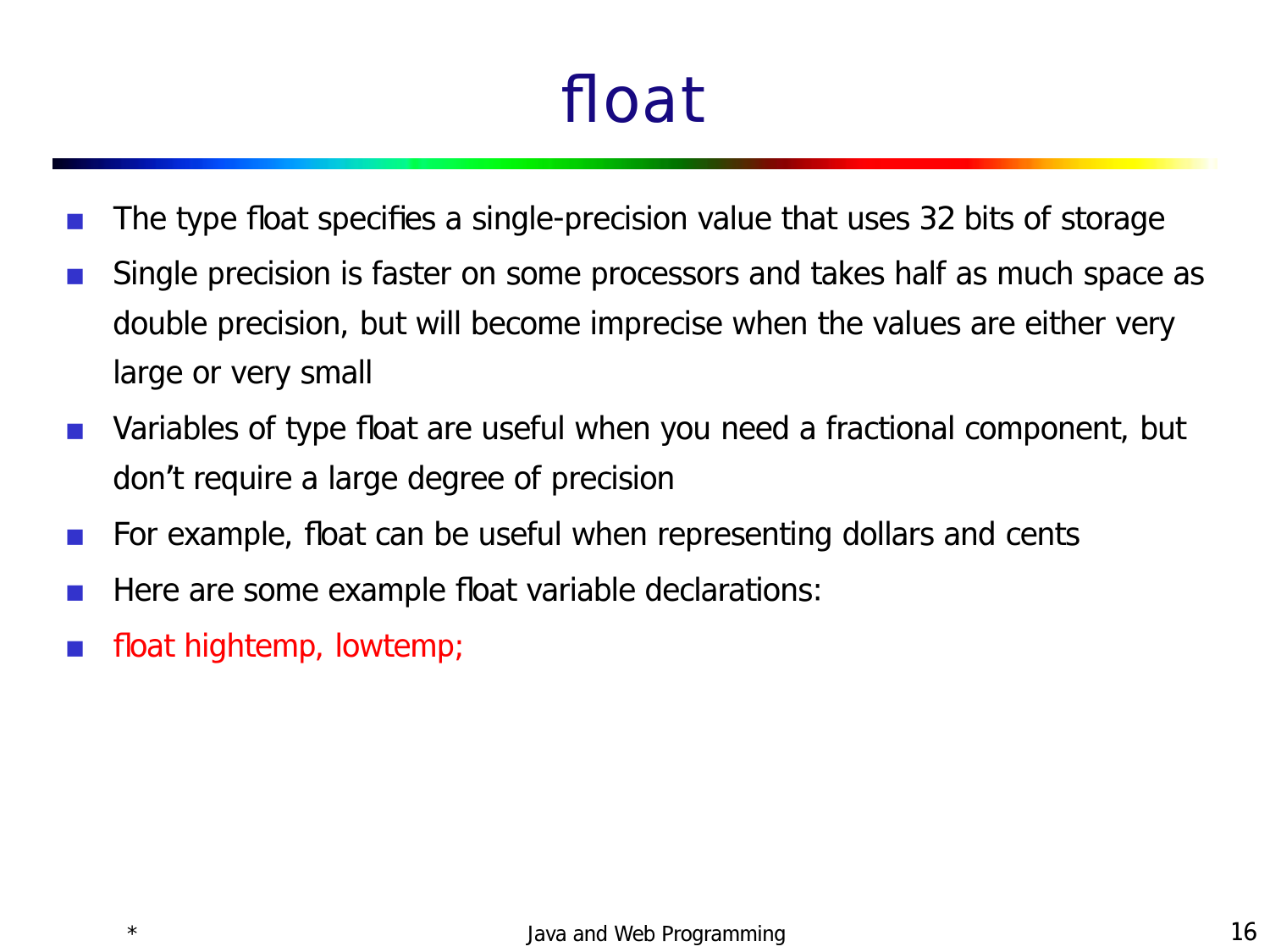

# float
The type float specifies a single-precision value that uses 32 bits of storage
Single precision is faster on some processors and takes half as much space as double precision, but will become imprecise when the values are either very large or very small
Variables of type float are useful when you need a fractional component, but don’t require a large degree of precision
For example, float can be useful when representing dollars and cents
Here are some example float variable declarations:
float hightemp, lowtemp;
*
16
Java and Web Programming